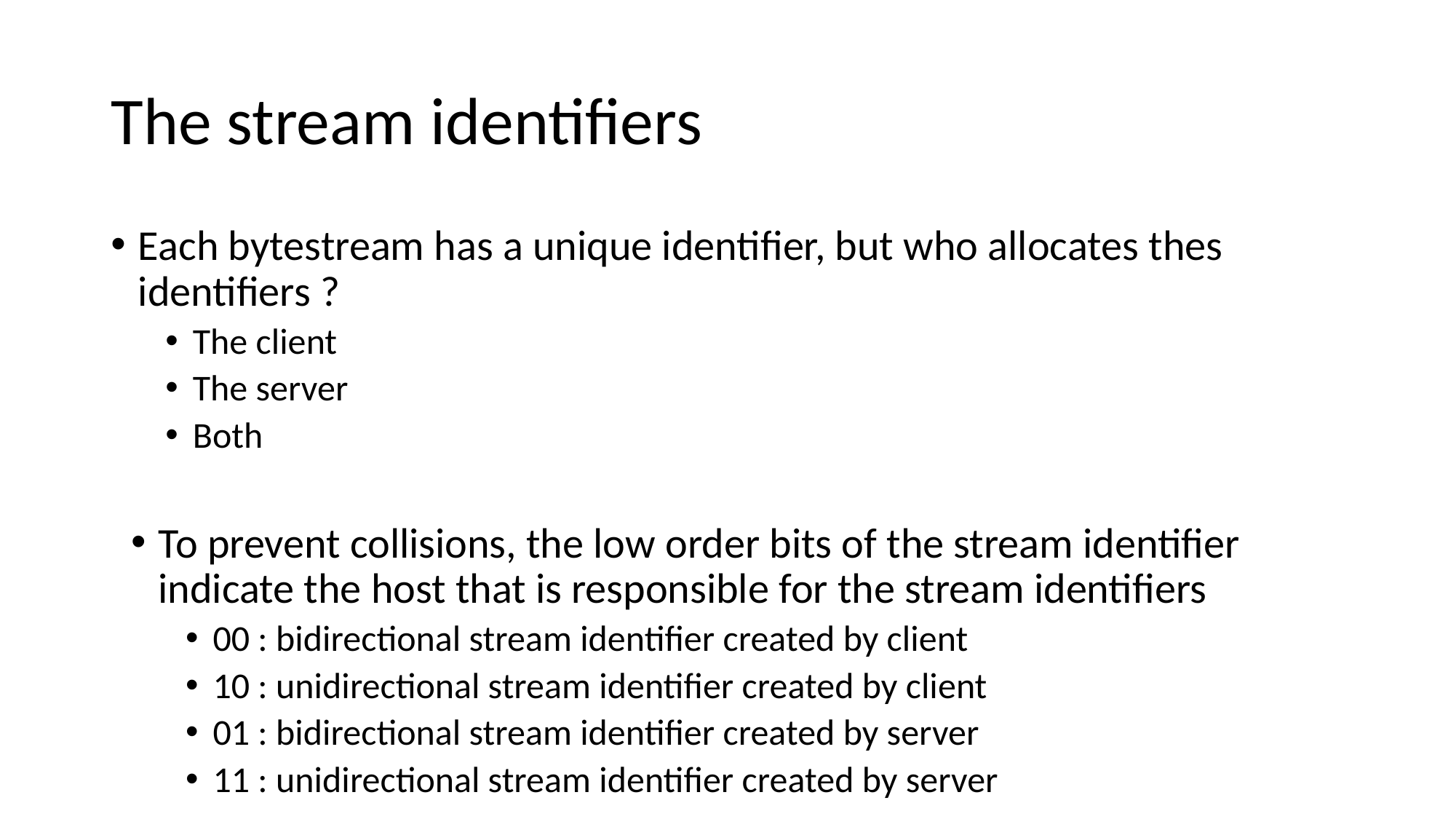

# The stream identifiers
Each bytestream has a unique identifier, but who allocates thes identifiers ?
The client
The server
Both
Risk of collision

To prevent collisions, the low order bits of the stream identifier indicate the host that is responsible for the stream identifiers
00 : bidirectional stream identifier created by client
10 : unidirectional stream identifier created by client
01 : bidirectional stream identifier created by server
11 : unidirectional stream identifier created by server